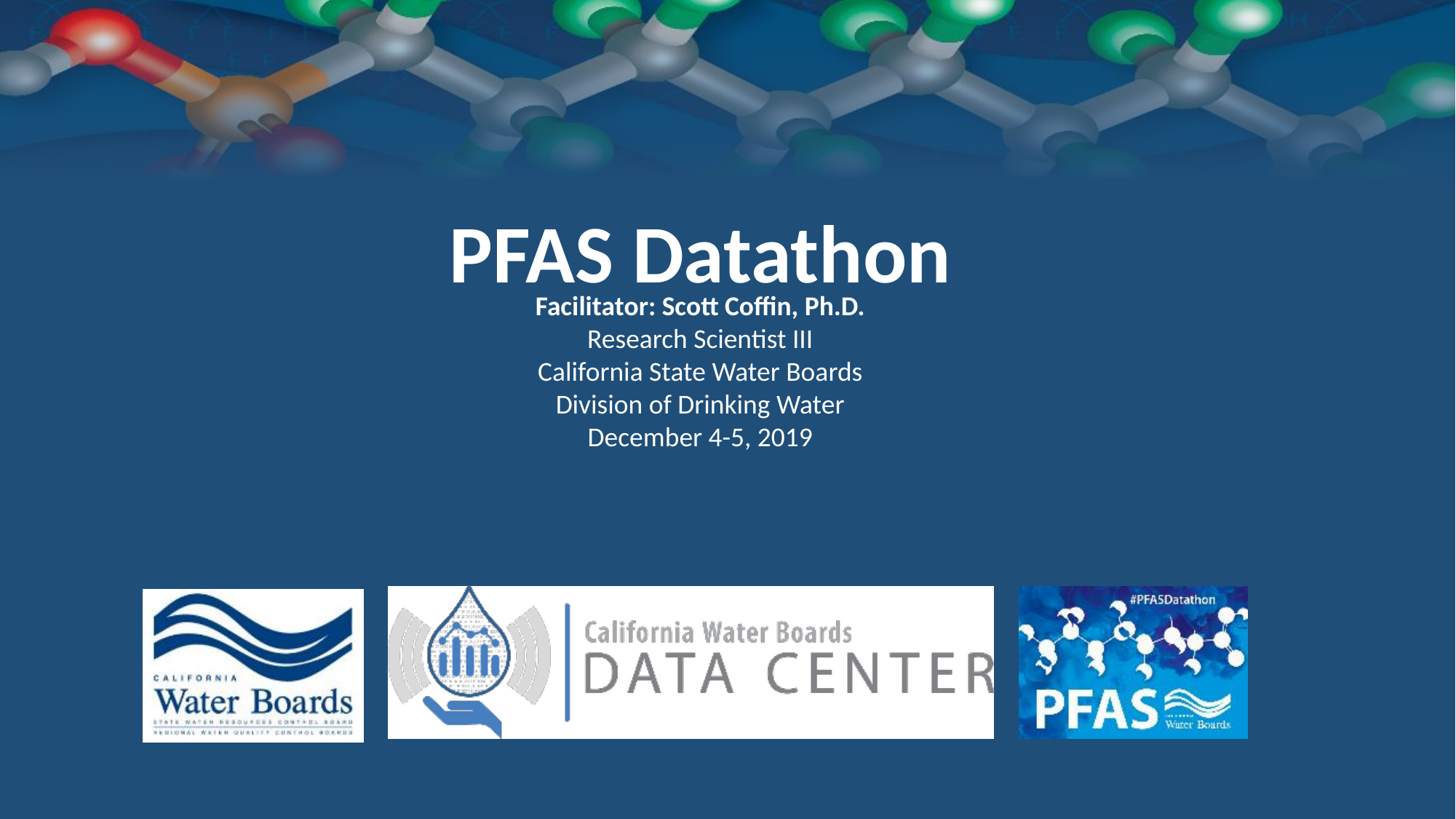

PFAS Datathon
Facilitator: Scott Coffin, Ph.D.
Research Scientist III
California State Water Boards
Division of Drinking Water
December 4-5, 2019